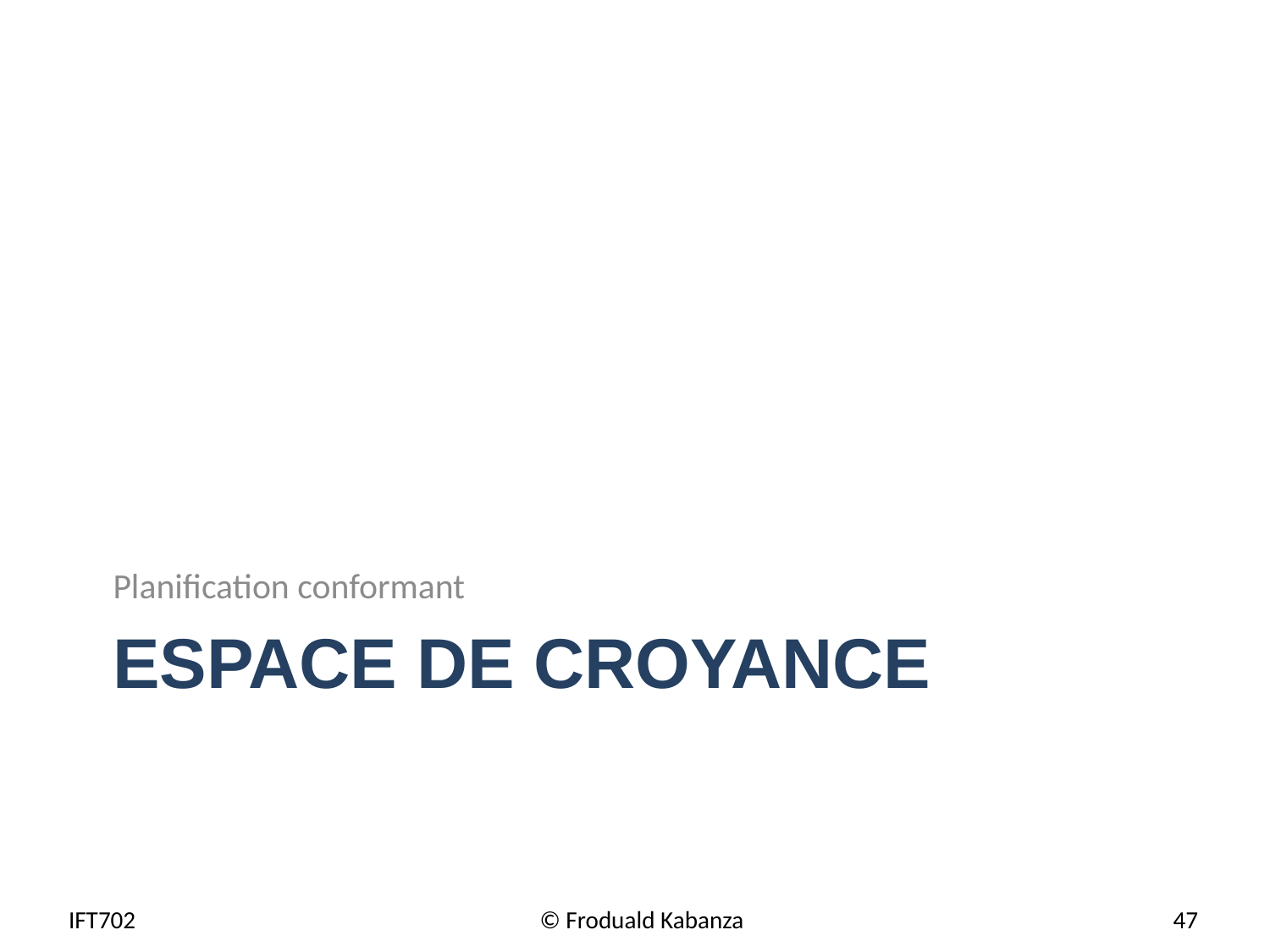

Planification conformant
# espace de croyance
IFT702
© Froduald Kabanza
47